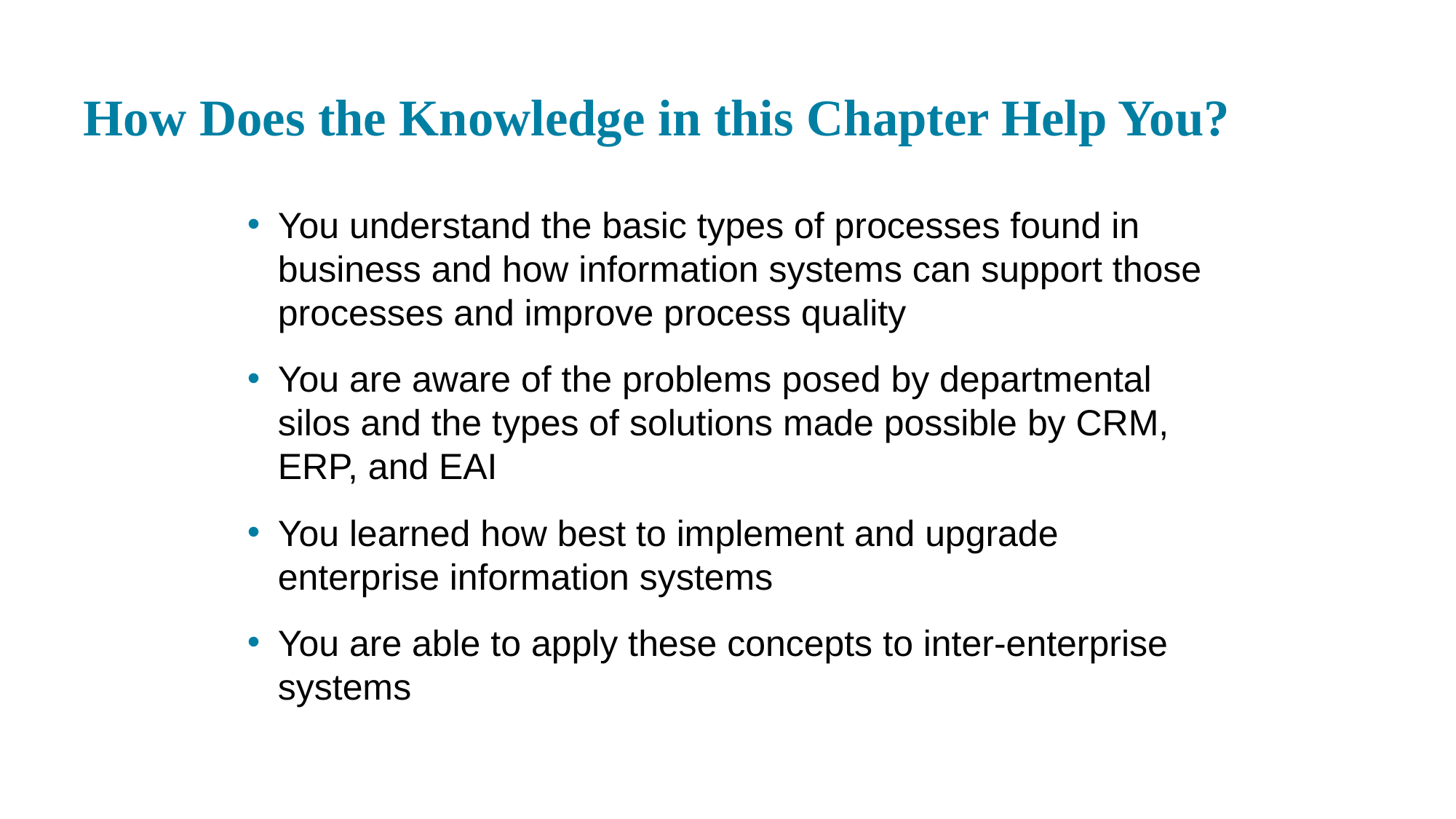

# How Does the Knowledge in this Chapter Help You?
You understand the basic types of processes found in business and how information systems can support those processes and improve process quality
You are aware of the problems posed by departmental silos and the types of solutions made possible by CRM, ERP, and EAI
You learned how best to implement and upgrade enterprise information systems
You are able to apply these concepts to inter-enterprise systems